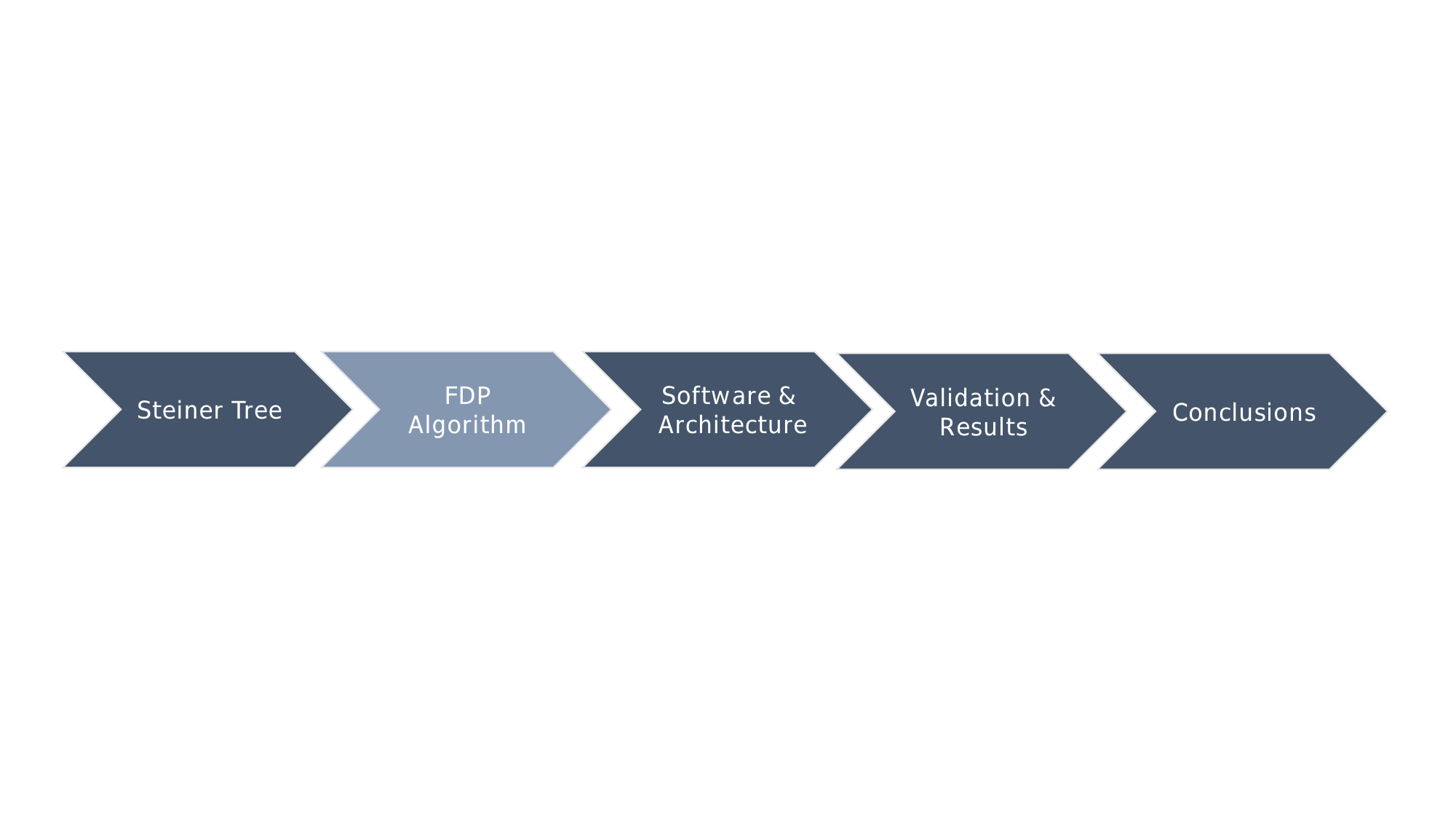

FDP Algorithm
Steiner Tree
Software & Architecture
Validation & Results
Conclusions